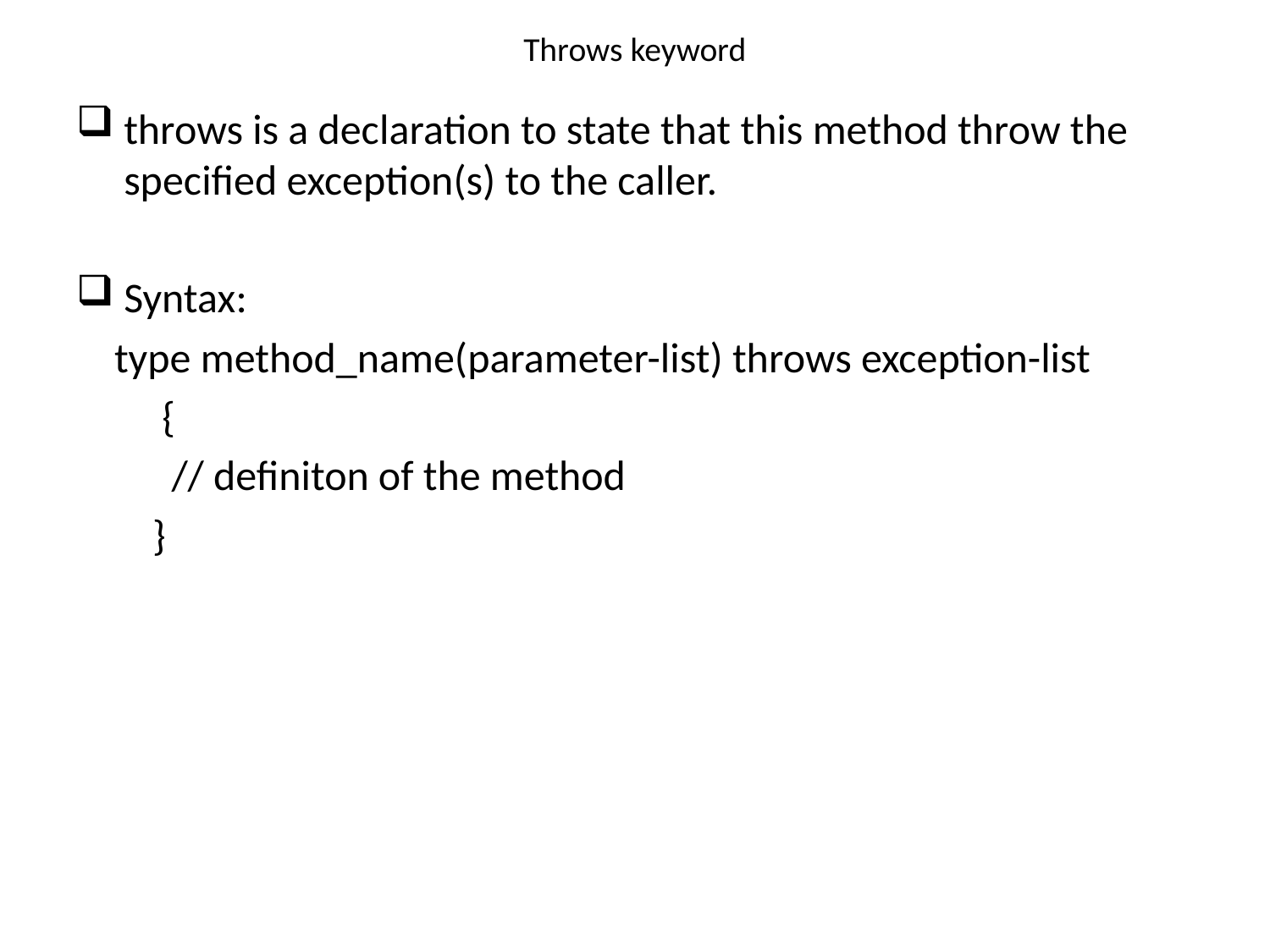

# Throws keyword
throws is a declaration to state that this method throw the specified exception(s) to the caller.

Syntax:
    type method_name(parameter-list) throws exception-list
         {
          // definiton of the method
        }